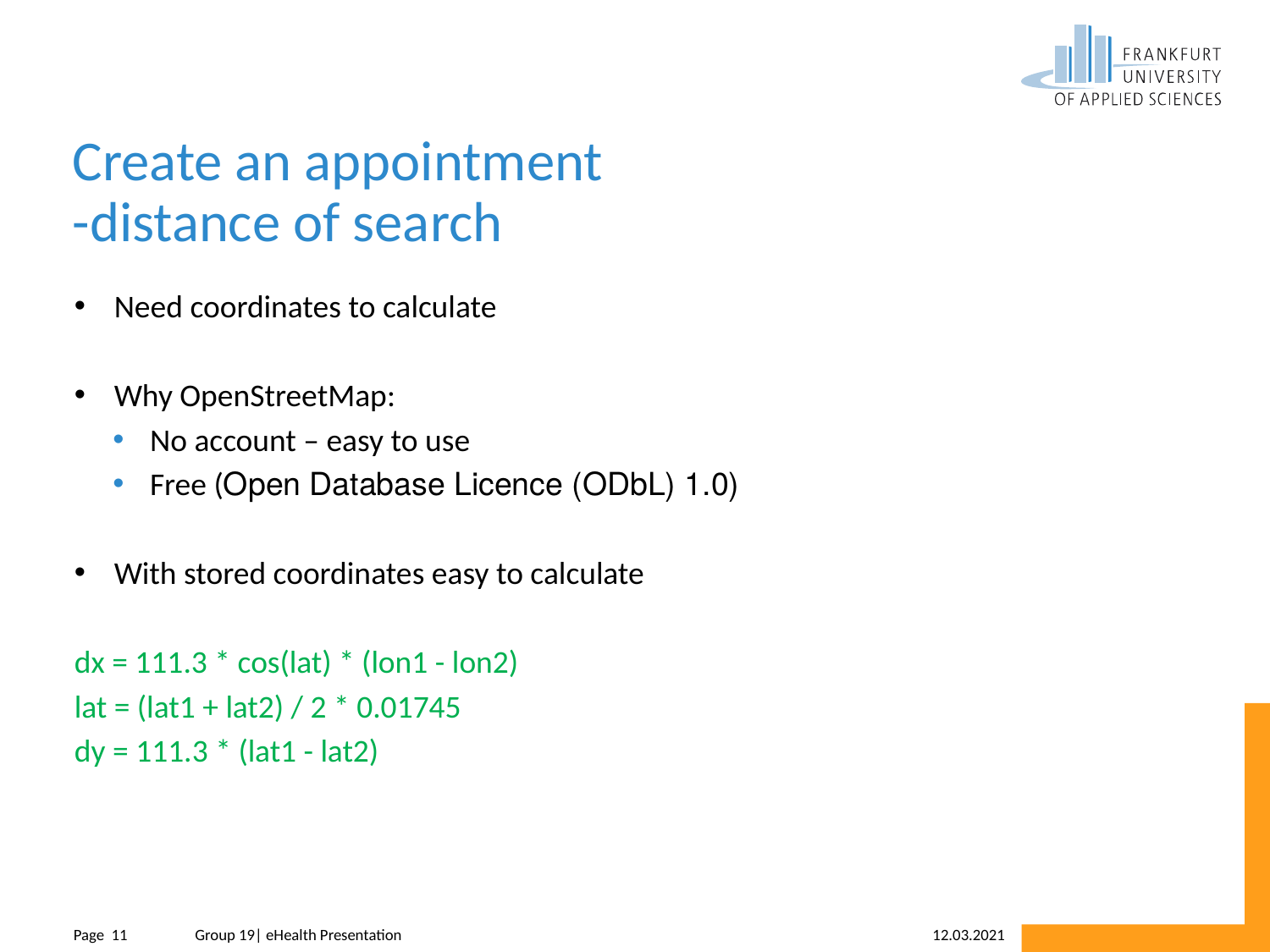

# Create an appointment -distance of search
Need coordinates to calculate

Why OpenStreetMap:
No account – easy to use
Free (Open Database Licence (ODbL) 1.0)

With stored coordinates easy to calculate

dx = 111.3 * cos(lat) * (lon1 - lon2)
lat = (lat1 + lat2) / 2 * 0.01745
dy = 111.3 * (lat1 - lat2)
12.03.2021
Page  11
Group 19| eHealth Presentation